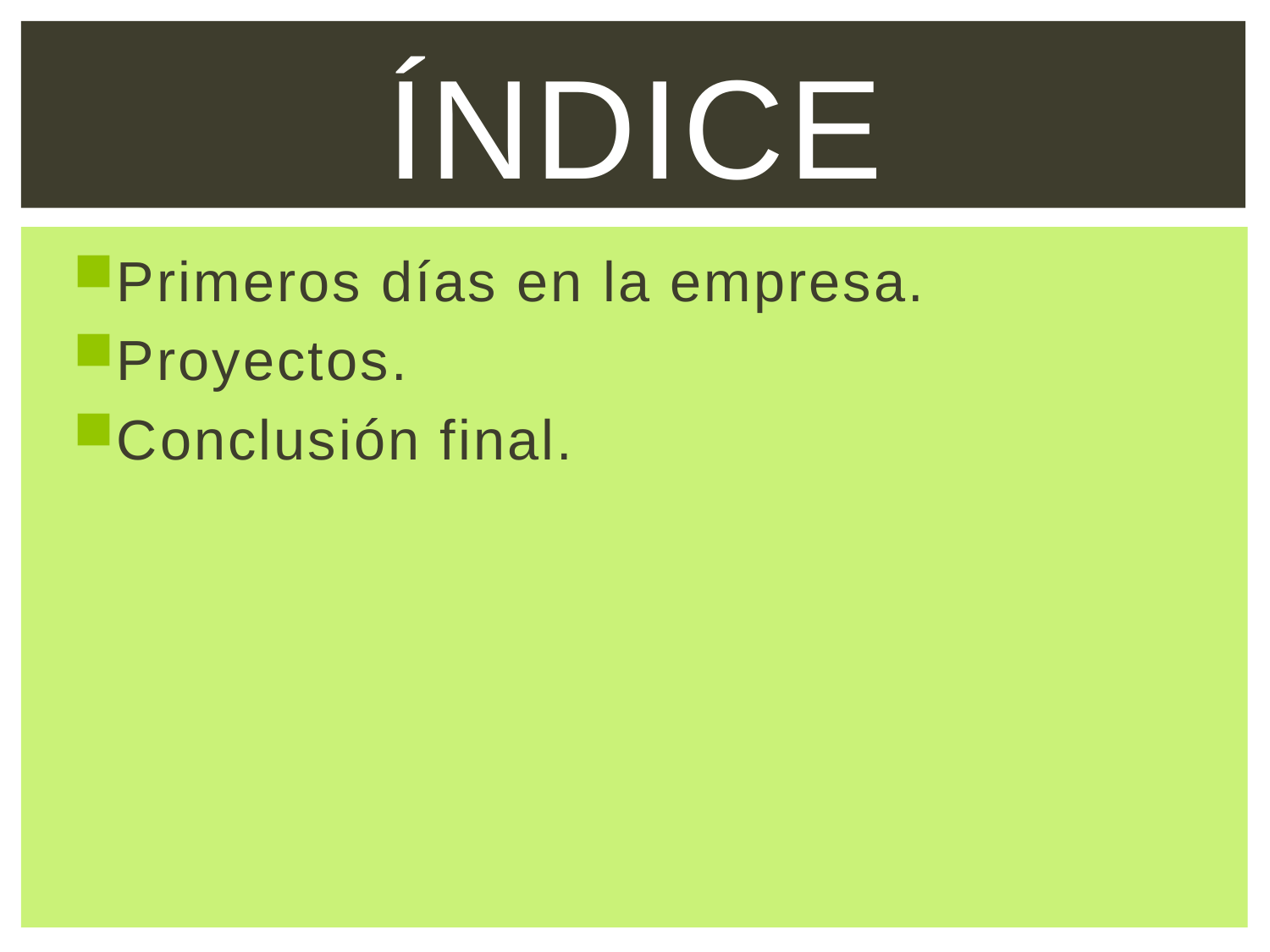

# índice
Primeros días en la empresa.
Proyectos.
Conclusión final.